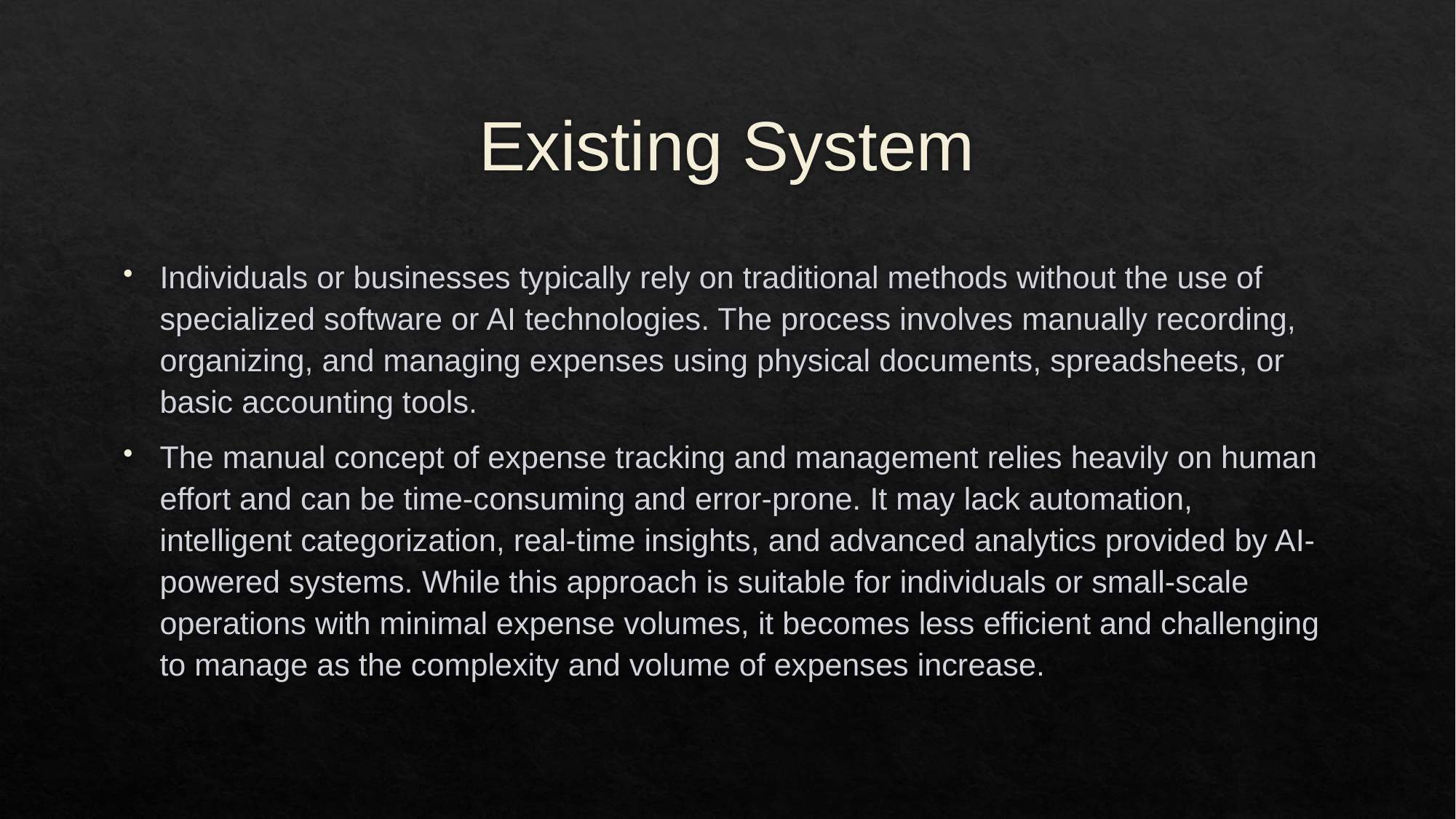

# Existing System
Individuals or businesses typically rely on traditional methods without the use of specialized software or AI technologies. The process involves manually recording, organizing, and managing expenses using physical documents, spreadsheets, or basic accounting tools.
The manual concept of expense tracking and management relies heavily on human effort and can be time-consuming and error-prone. It may lack automation, intelligent categorization, real-time insights, and advanced analytics provided by AI-powered systems. While this approach is suitable for individuals or small-scale operations with minimal expense volumes, it becomes less efficient and challenging to manage as the complexity and volume of expenses increase.